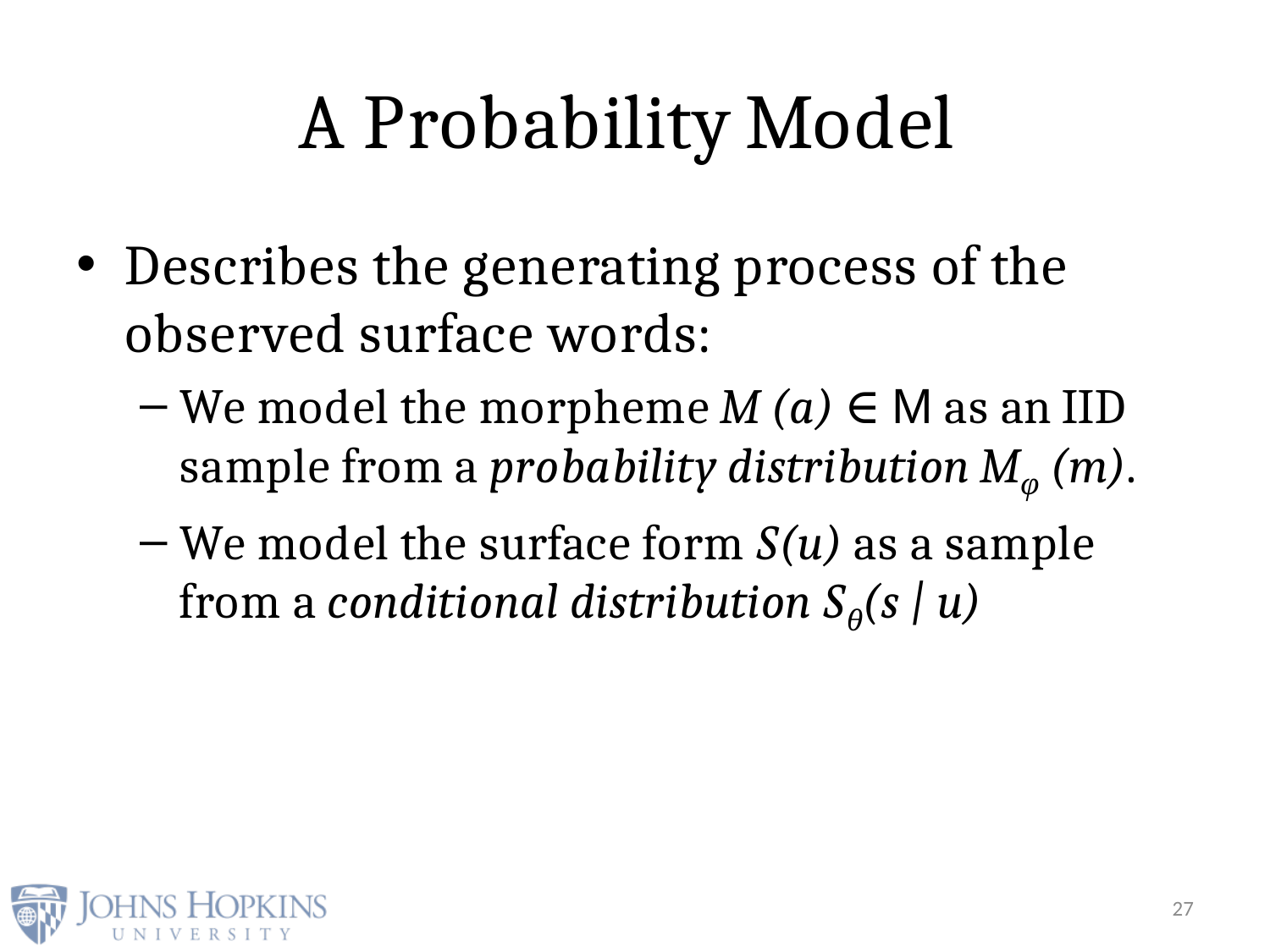

# A Probability Model
Describes the generating process of the observed surface words:
We model the morpheme M (a) ∈ M as an IID sample from a probability distribution Mφ (m).
We model the surface form S(u) as a sample from a conditional distribution Sθ(s | u)
27